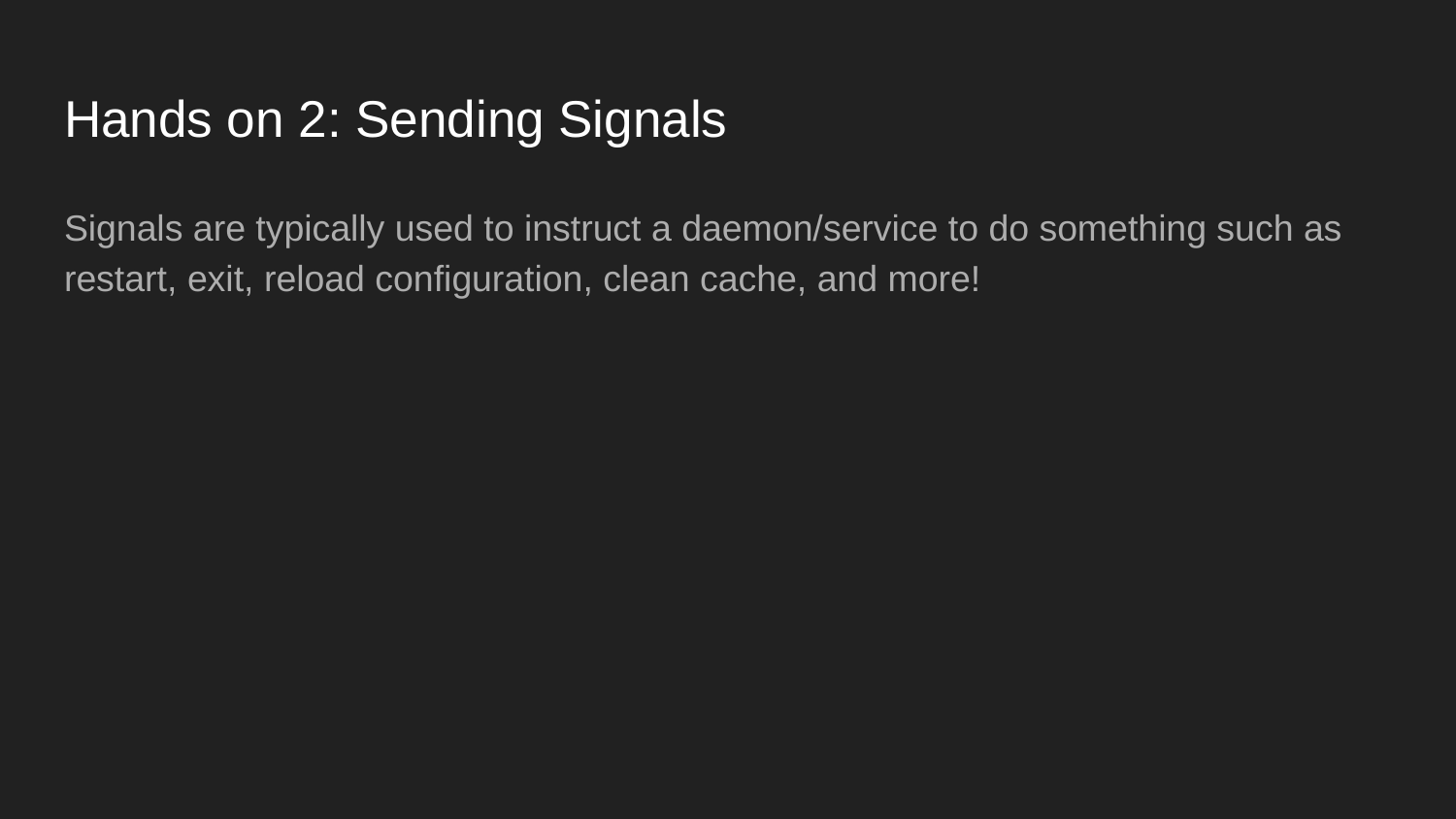

# Hands on 2: Sending Signals
Signals are typically used to instruct a daemon/service to do something such as restart, exit, reload configuration, clean cache, and more!